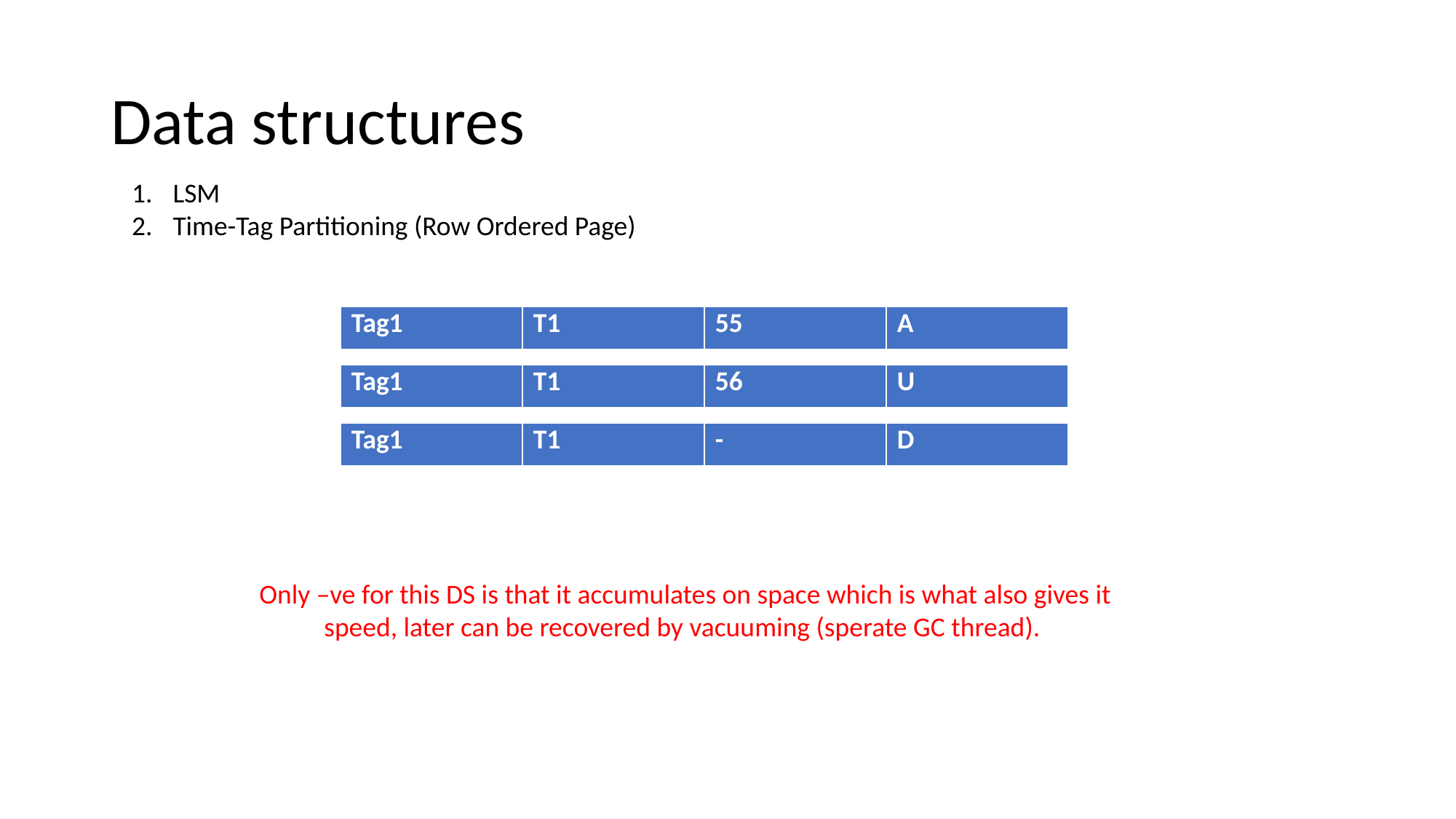

# Data structures
LSM
Time-Tag Partitioning (Row Ordered Page)
| Tag1 | T1 | 55 | A |
| --- | --- | --- | --- |
| Tag1 | T1 | 56 | U |
| --- | --- | --- | --- |
| Tag1 | T1 | - | D |
| --- | --- | --- | --- |
Only –ve for this DS is that it accumulates on space which is what also gives it speed, later can be recovered by vacuuming (sperate GC thread).